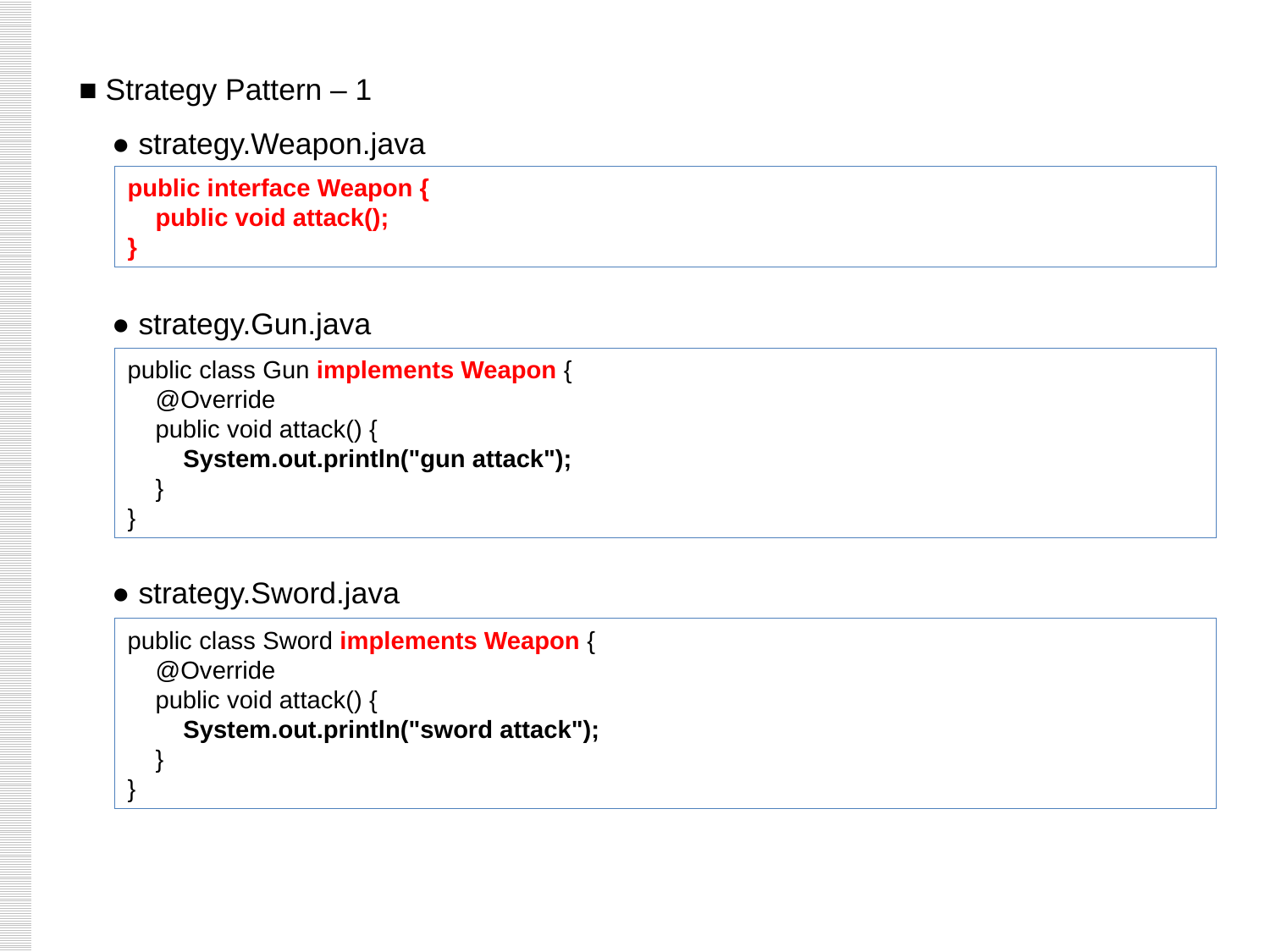

■ Strategy Pattern – 1
    ● strategy.Weapon.java

    ● strategy.Gun.java

    ● strategy.Sword.java
public interface Weapon {
    public void attack();
}
public class Gun implements Weapon {
    @Override
    public void attack() {
        System.out.println("gun attack");
    }
}
public class Sword implements Weapon {
    @Override
    public void attack() {
        System.out.println("sword attack");
    }
}